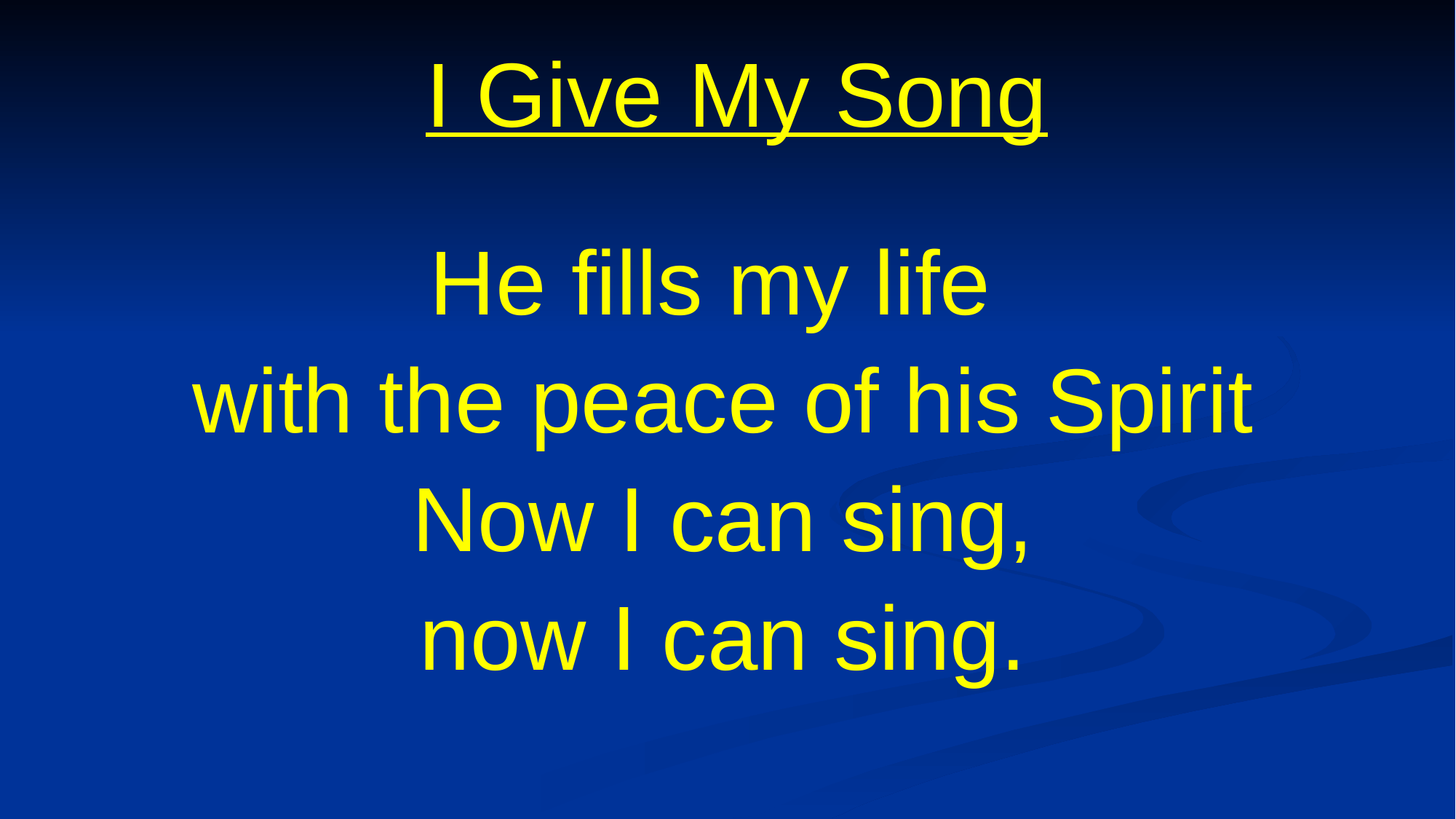

# I Give My Song
He fills my life
with the peace of his Spirit
Now I can sing,
now I can sing.